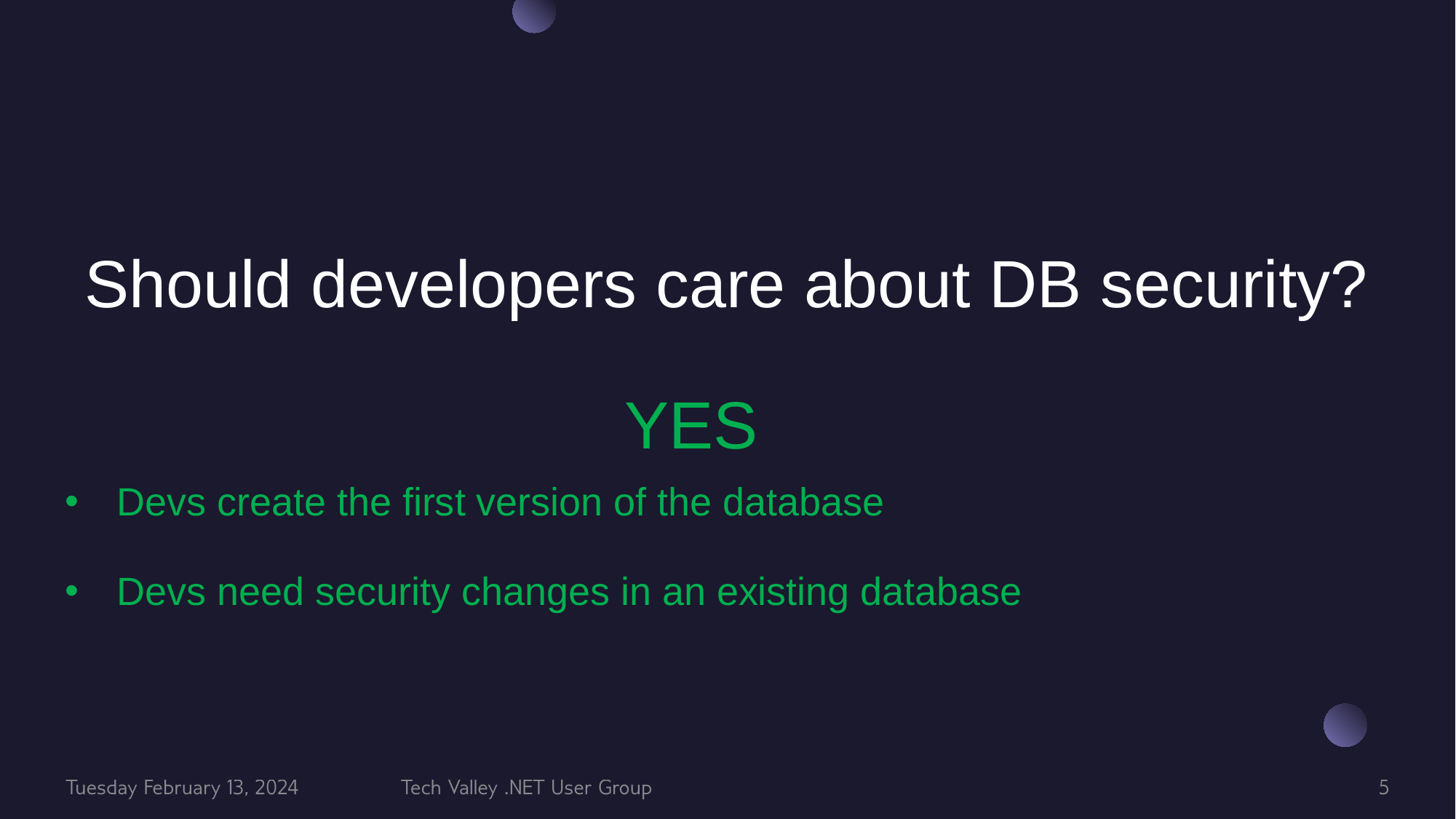

# Should developers care about DB security?
YES
Devs create the first version of the database
Devs need security changes in an existing database
Tuesday February 13, 2024
Tech Valley .NET User Group
5